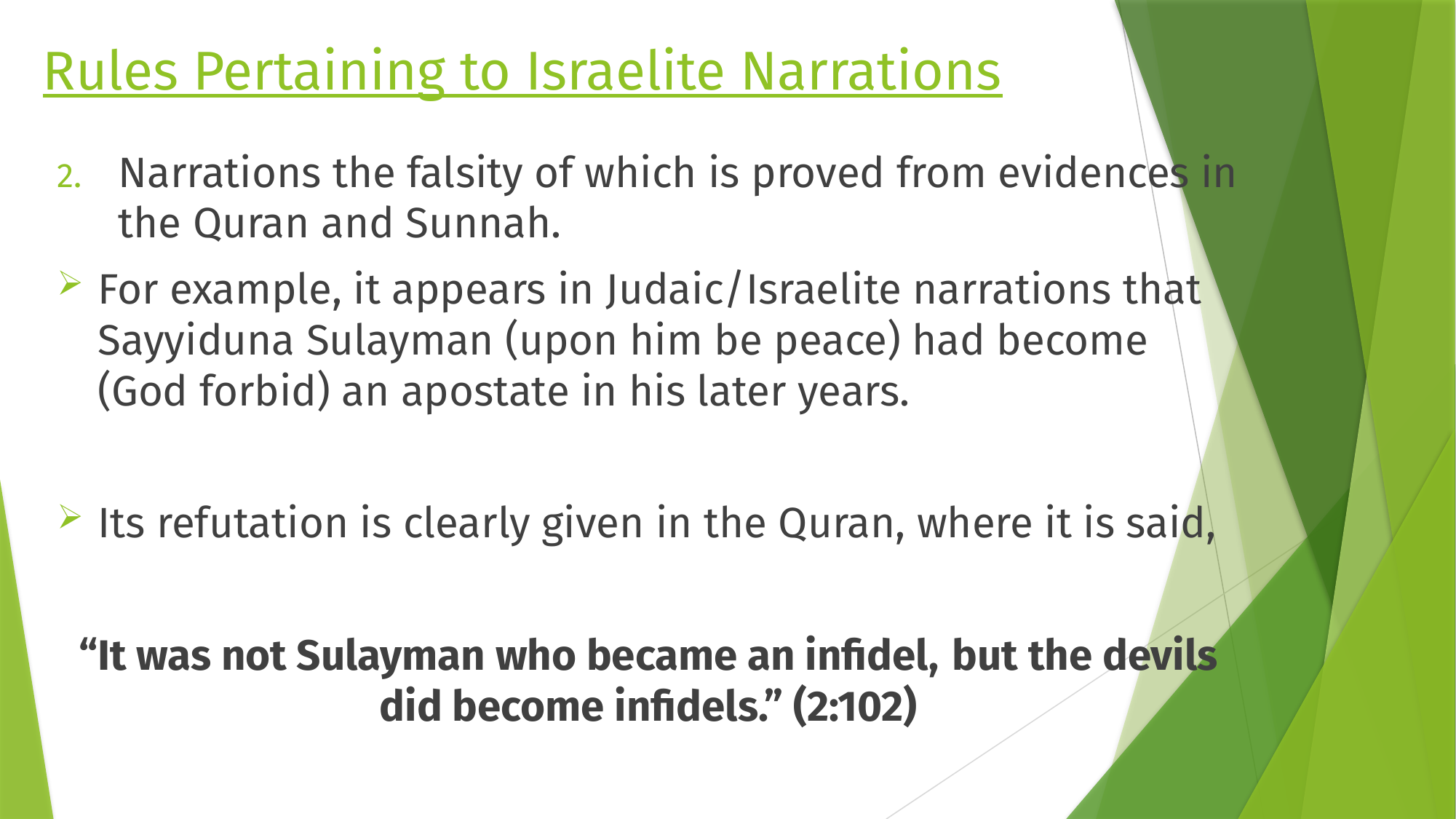

# Rules Pertaining to Israelite Narrations
Narrations the falsity of which is proved from evidences in the Quran and Sunnah.
For example, it appears in Judaic/Israelite narrations that Sayyiduna Sulayman (upon him be peace) had become (God forbid) an apostate in his later years.

Its refutation is clearly given in the Quran, where it is said,

“It was not Sulayman who became an infidel, 	but the devils did become infidels.” (2:102)